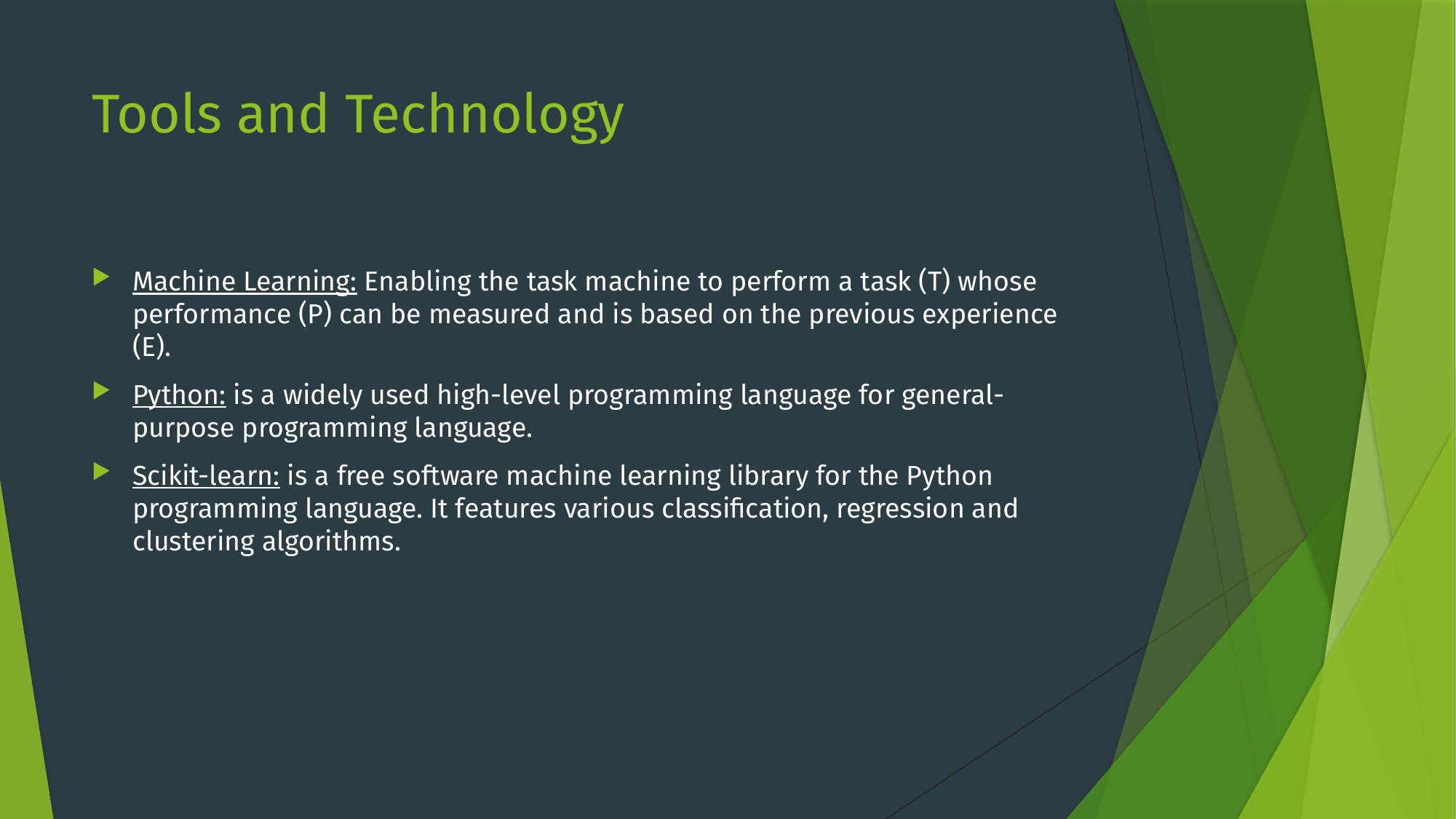

# Tools and Technology
Machine Learning: Enabling the task machine to perform a task (T) whose performance (P) can be measured and is based on the previous experience (E).
Python: is a widely used high-level programming language for general-purpose programming language.
Scikit-learn: is a free software machine learning library for the Python programming language. It features various classification, regression and clustering algorithms.